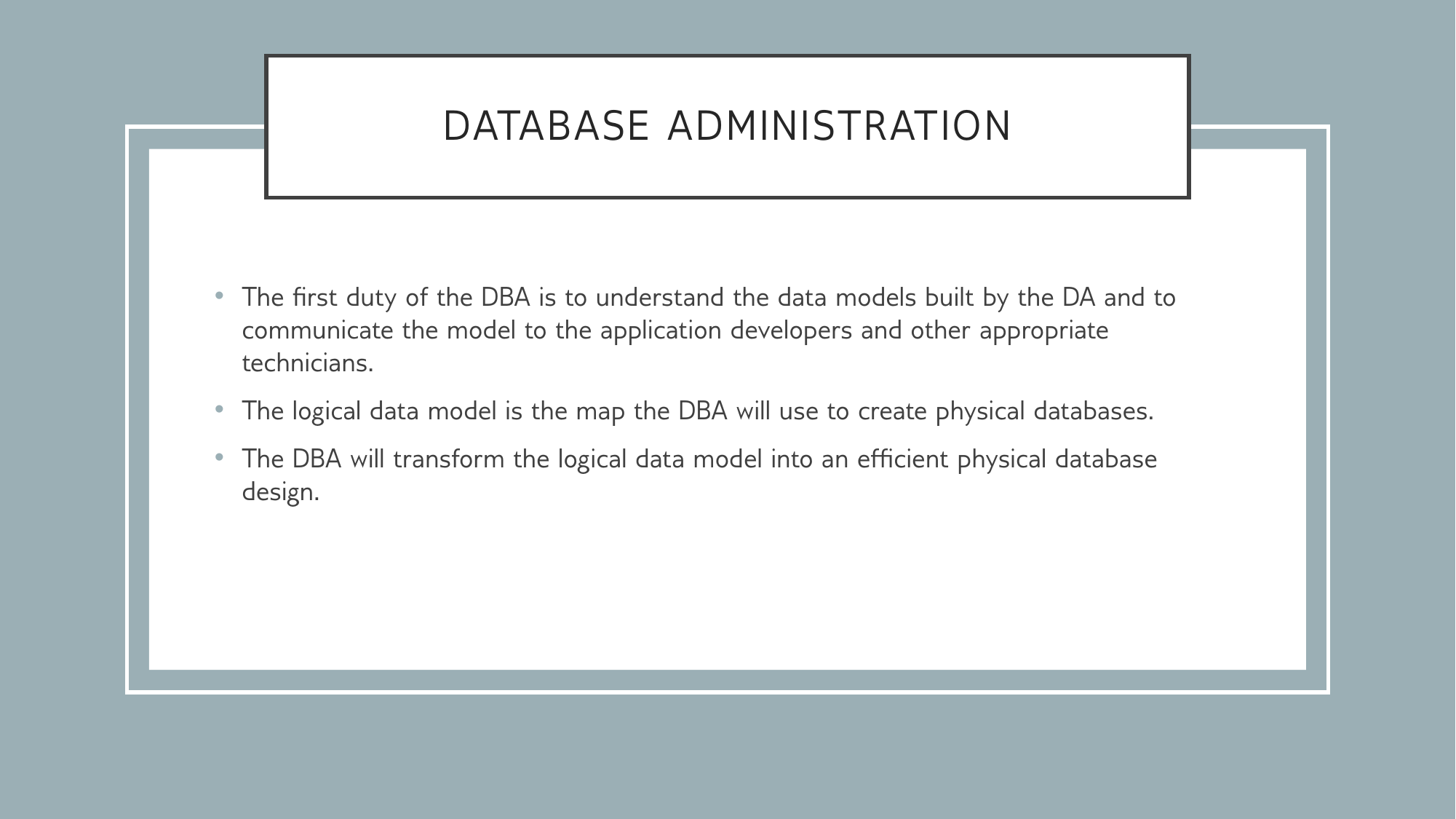

# Database Administration

The first duty of the DBA is to understand the data models built by the DA and to communicate the model to the application developers and other appropriate technicians.
The logical data model is the map the DBA will use to create physical databases.
The DBA will transform the logical data model into an efficient physical database design.